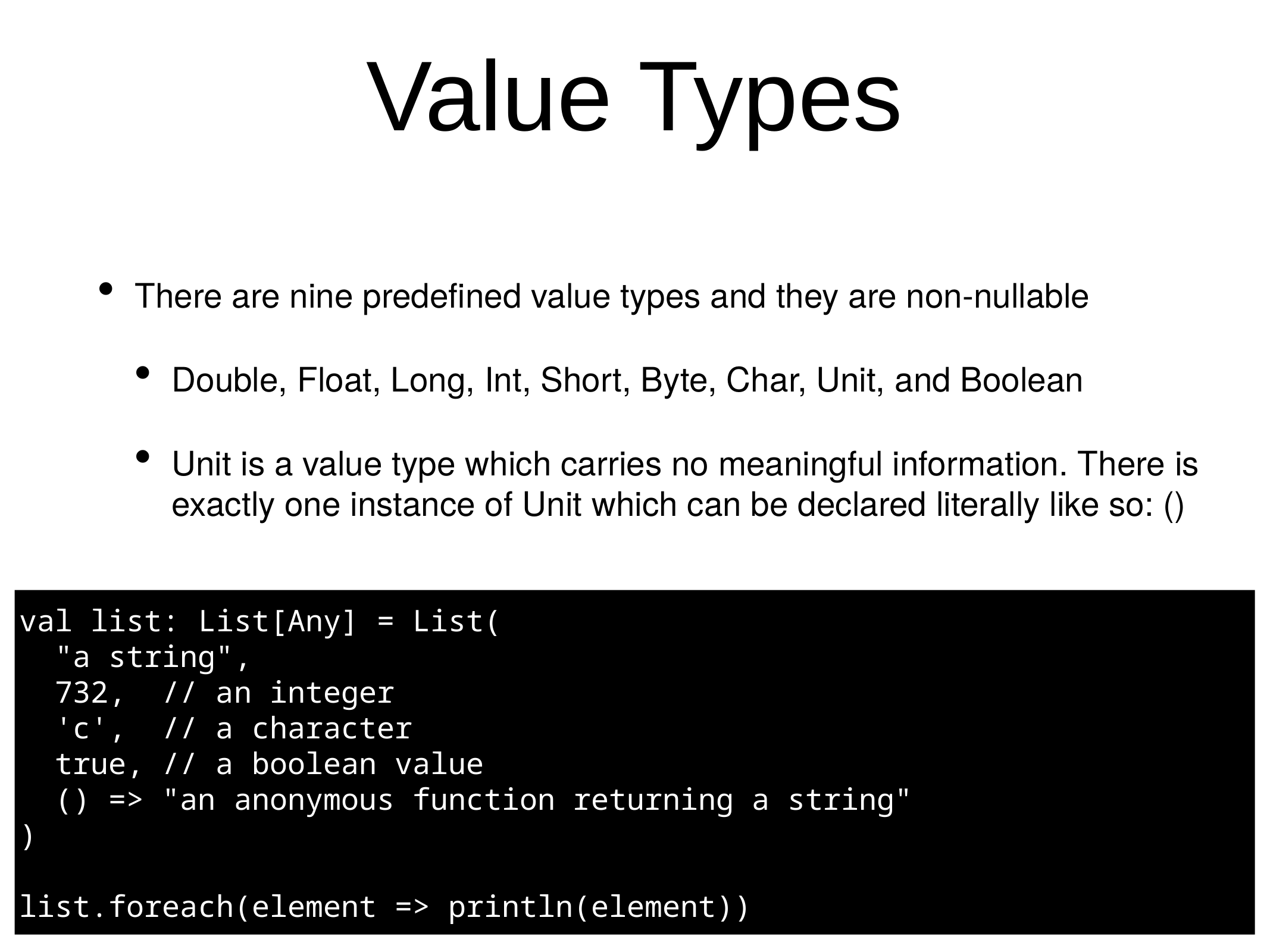

# Value Types
There are nine predefined value types and they are non-nullable
Double, Float, Long, Int, Short, Byte, Char, Unit, and Boolean
Unit is a value type which carries no meaningful information. There is exactly one instance of Unit which can be declared literally like so: ()
val list: List[Any] = List(
  "a string",
  732,  // an integer
  'c',  // a character
  true, // a boolean value
  () => "an anonymous function returning a string"
)

list.foreach(element => println(element))